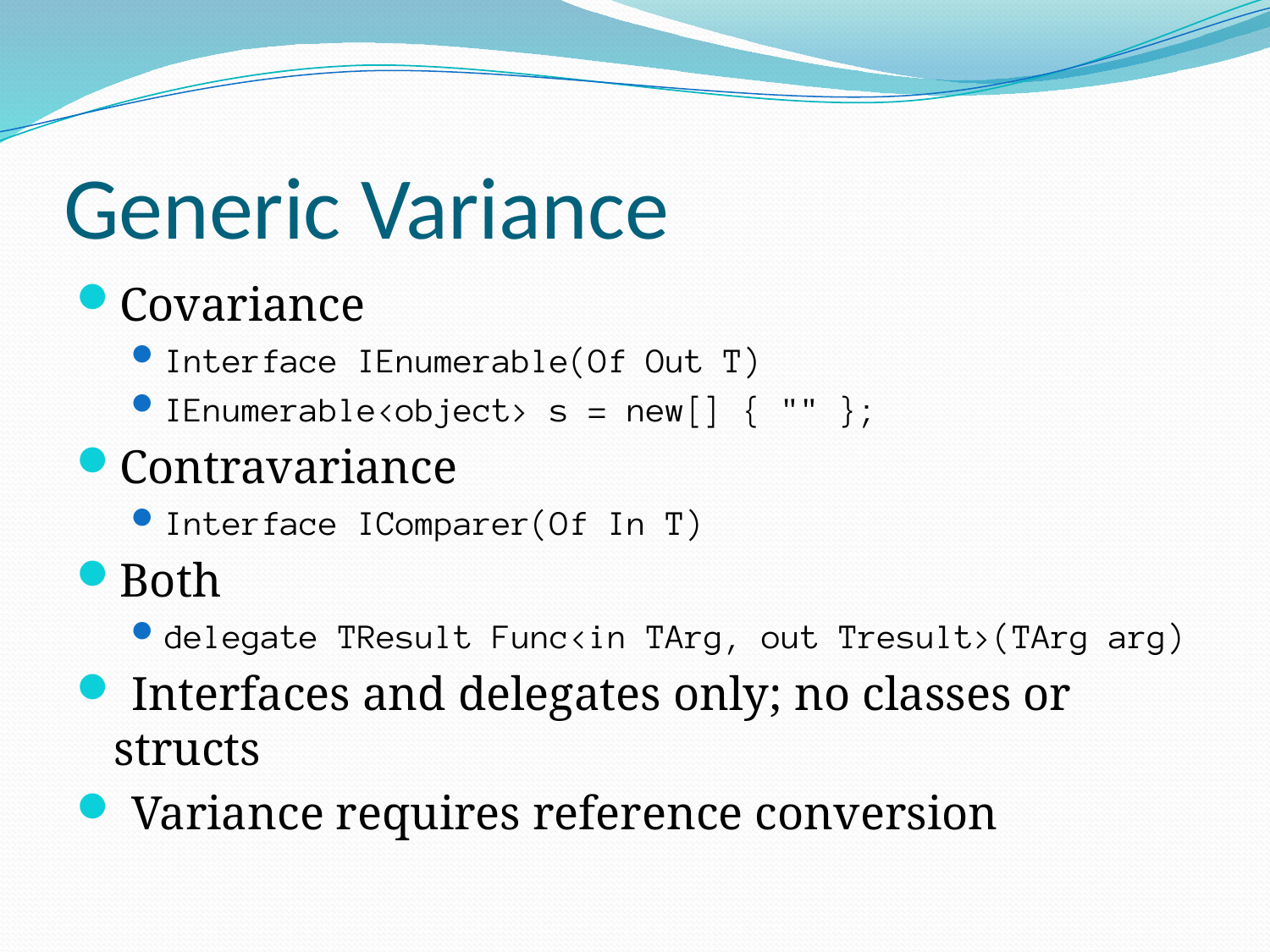

# Generic Variance
Covariance
Interface IEnumerable(Of Out T)
IEnumerable<object> s = new[] { "" };
Contravariance
Interface IComparer(Of In T)
Both
delegate TResult Func<in TArg, out Tresult>(TArg arg)
 Interfaces and delegates only; no classes or structs
 Variance requires reference conversion